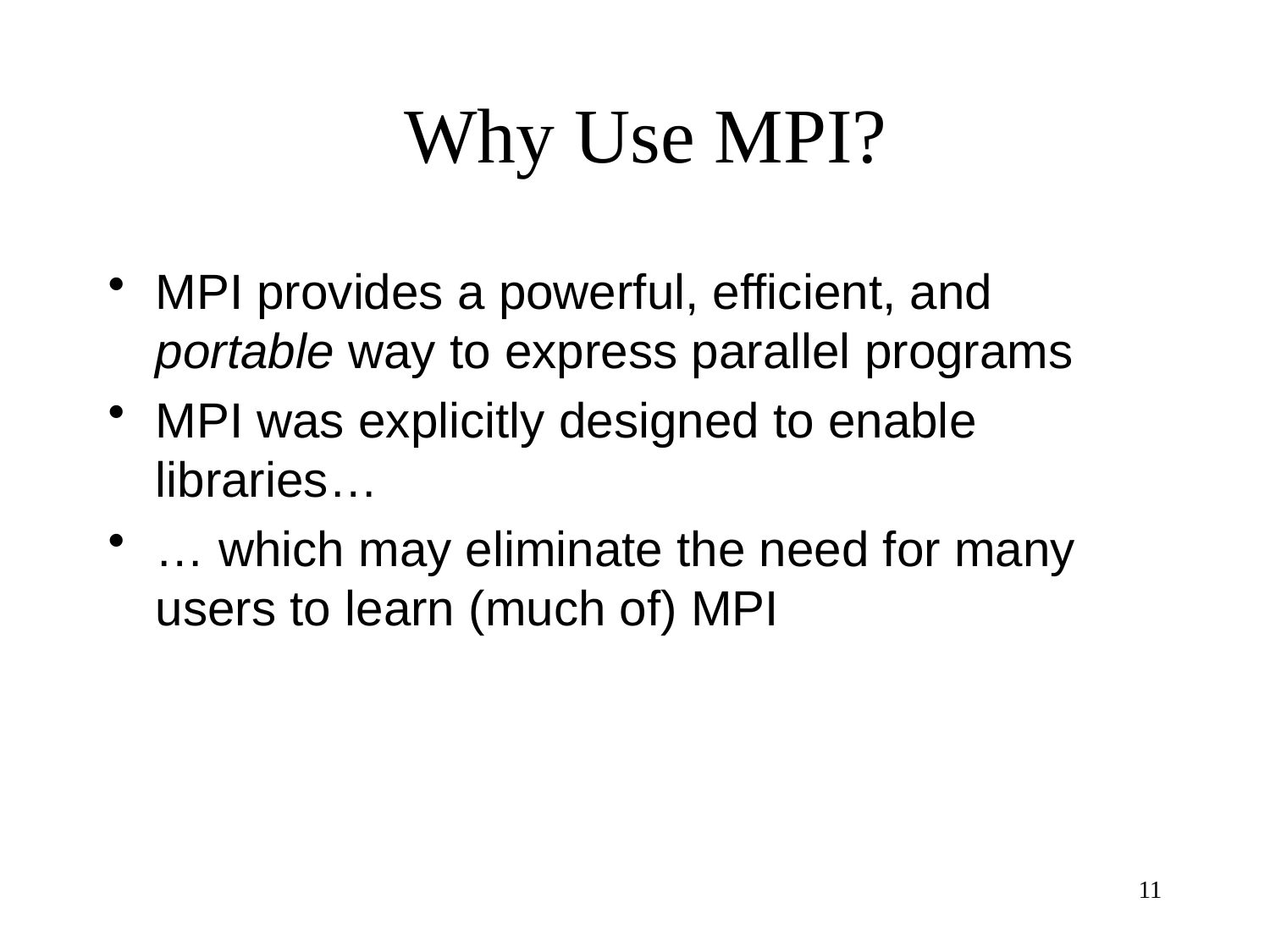

# Why Use MPI?
MPI provides a powerful, efficient, and portable way to express parallel programs
MPI was explicitly designed to enable libraries…
… which may eliminate the need for many users to learn (much of) MPI

11